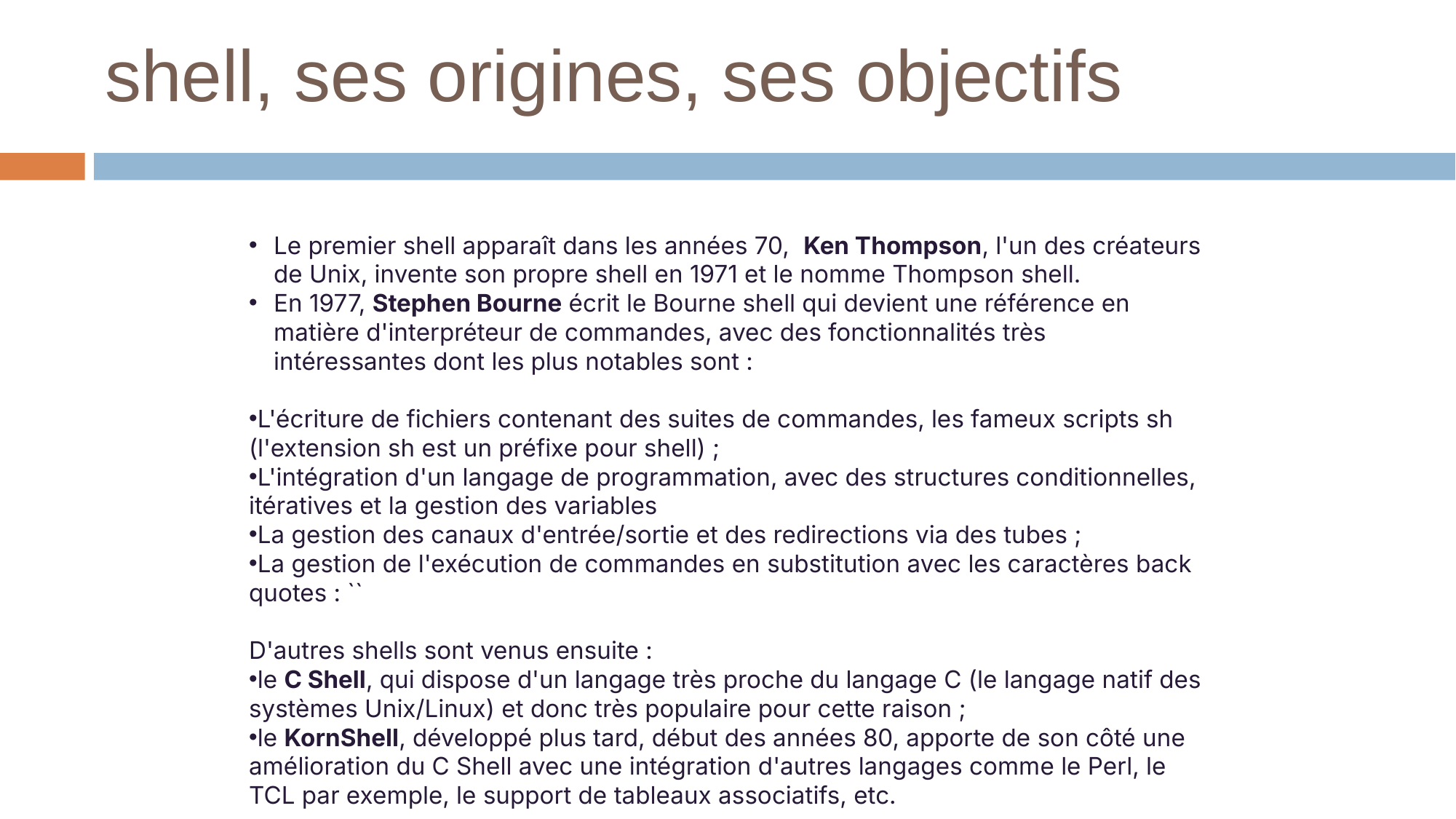

# shell, ses origines, ses objectifs
Le premier shell apparaît dans les années 70,  Ken Thompson, l'un des créateurs de Unix, invente son propre shell en 1971 et le nomme Thompson shell.
En 1977, Stephen Bourne écrit le Bourne shell qui devient une référence en matière d'interpréteur de commandes, avec des fonctionnalités très intéressantes dont les plus notables sont :

L'écriture de fichiers contenant des suites de commandes, les fameux scripts sh (l'extension sh est un préfixe pour shell) ;
L'intégration d'un langage de programmation, avec des structures conditionnelles, itératives et la gestion des variables
La gestion des canaux d'entrée/sortie et des redirections via des tubes ;
La gestion de l'exécution de commandes en substitution avec les caractères back quotes : ``

D'autres shells sont venus ensuite :
le C Shell, qui dispose d'un langage très proche du langage C (le langage natif des systèmes Unix/Linux) et donc très populaire pour cette raison ;
le KornShell, développé plus tard, début des années 80, apporte de son côté une amélioration du C Shell avec une intégration d'autres langages comme le Perl, le TCL par exemple, le support de tableaux associatifs, etc.